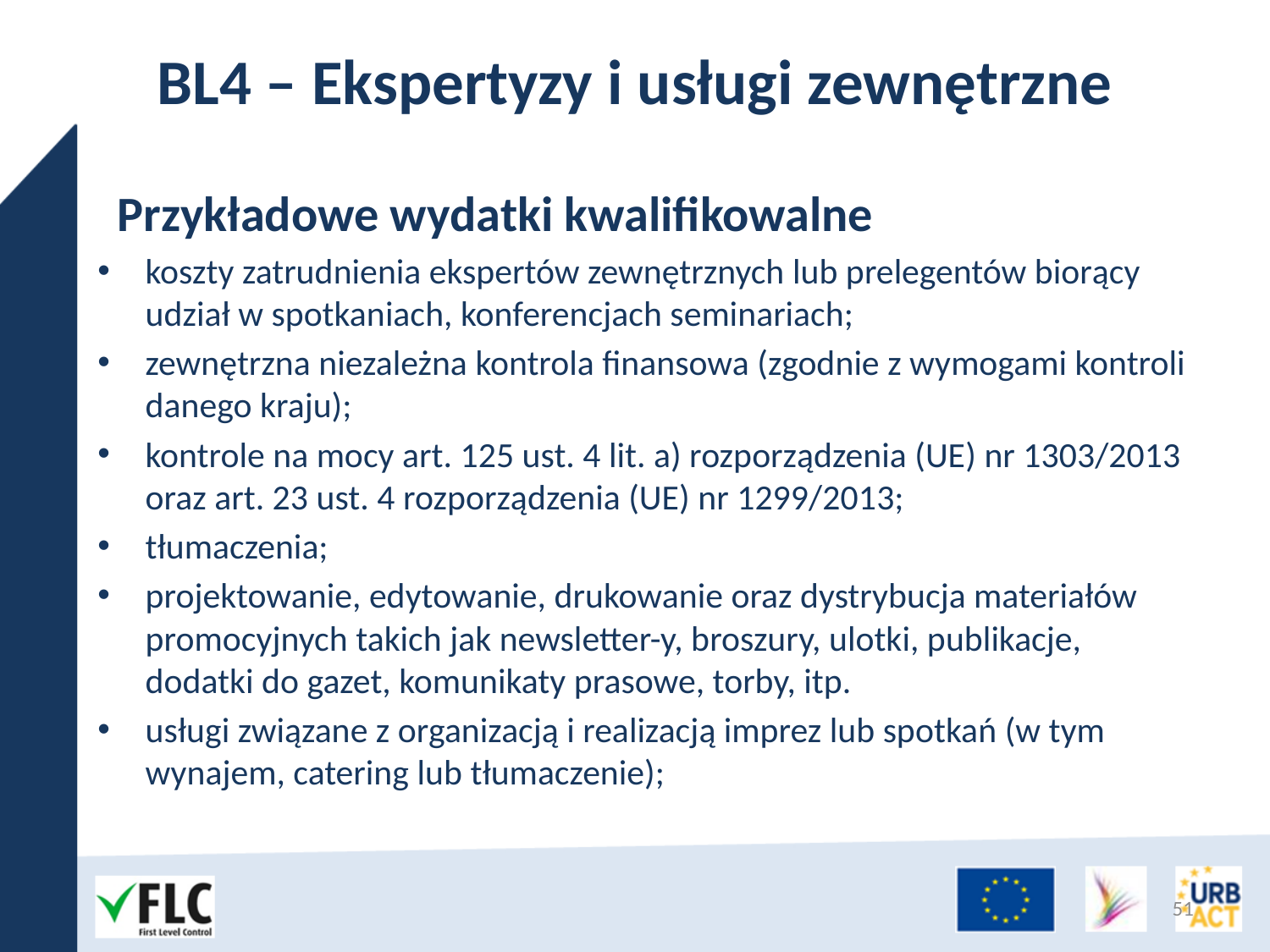

# BL4 – Ekspertyzy i usługi zewnętrzne
Przykładowe wydatki kwalifikowalne
koszty zatrudnienia ekspertów zewnętrznych lub prelegentów biorący udział w spotkaniach, konferencjach seminariach;
zewnętrzna niezależna kontrola finansowa (zgodnie z wymogami kontroli danego kraju);
kontrole na mocy art. 125 ust. 4 lit. a) rozporządzenia (UE) nr 1303/2013 oraz art. 23 ust. 4 rozporządzenia (UE) nr 1299/2013;
tłumaczenia;
projektowanie, edytowanie, drukowanie oraz dystrybucja materiałów promocyjnych takich jak newsletter-y, broszury, ulotki, publikacje,  dodatki do gazet, komunikaty prasowe, torby, itp.
usługi związane z organizacją i realizacją imprez lub spotkań (w tym wynajem, catering lub tłumaczenie);

51